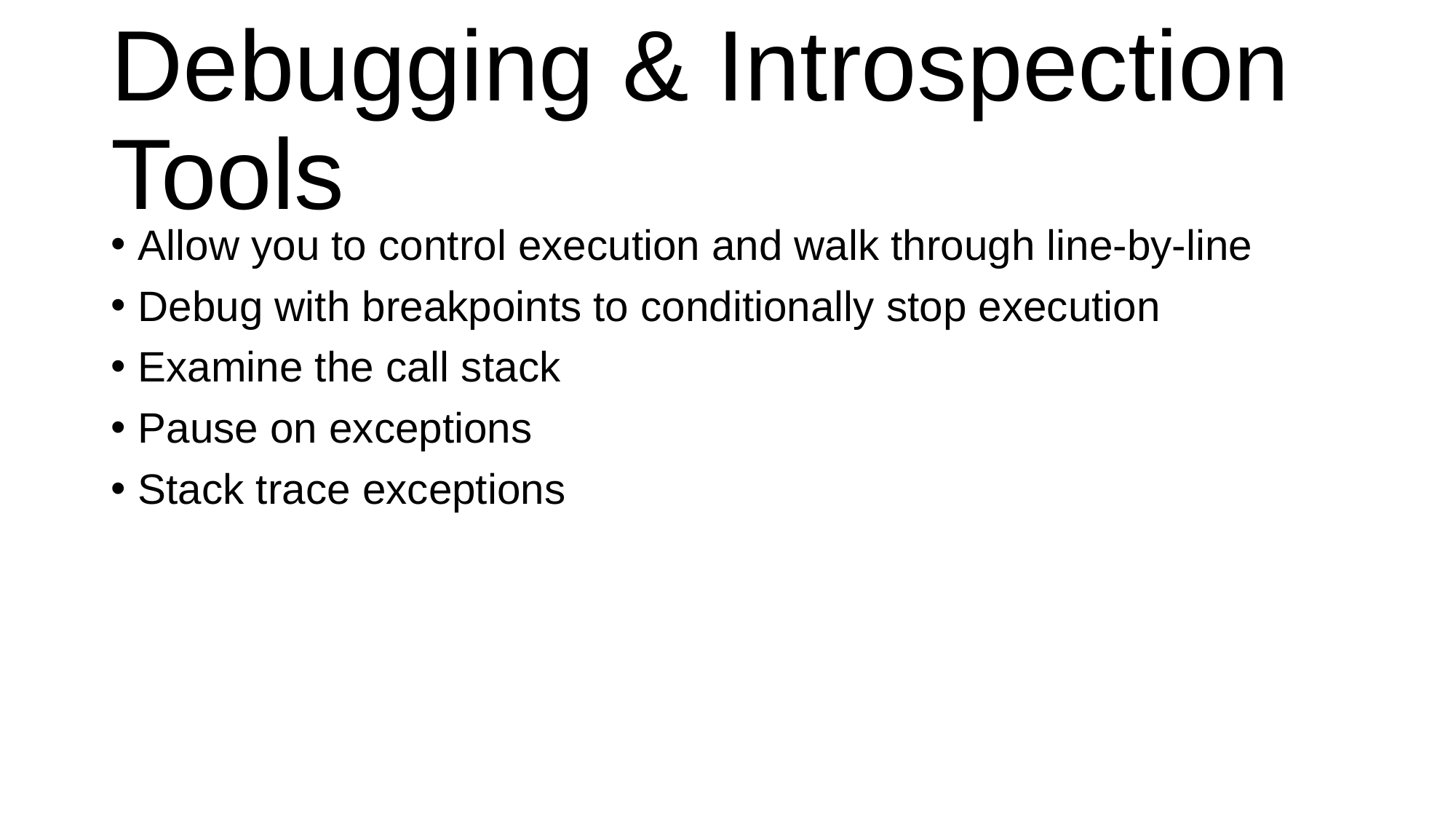

# Debugging & Introspection Tools
Allow you to control execution and walk through line-by-line
Debug with breakpoints to conditionally stop execution
Examine the call stack
Pause on exceptions
Stack trace exceptions